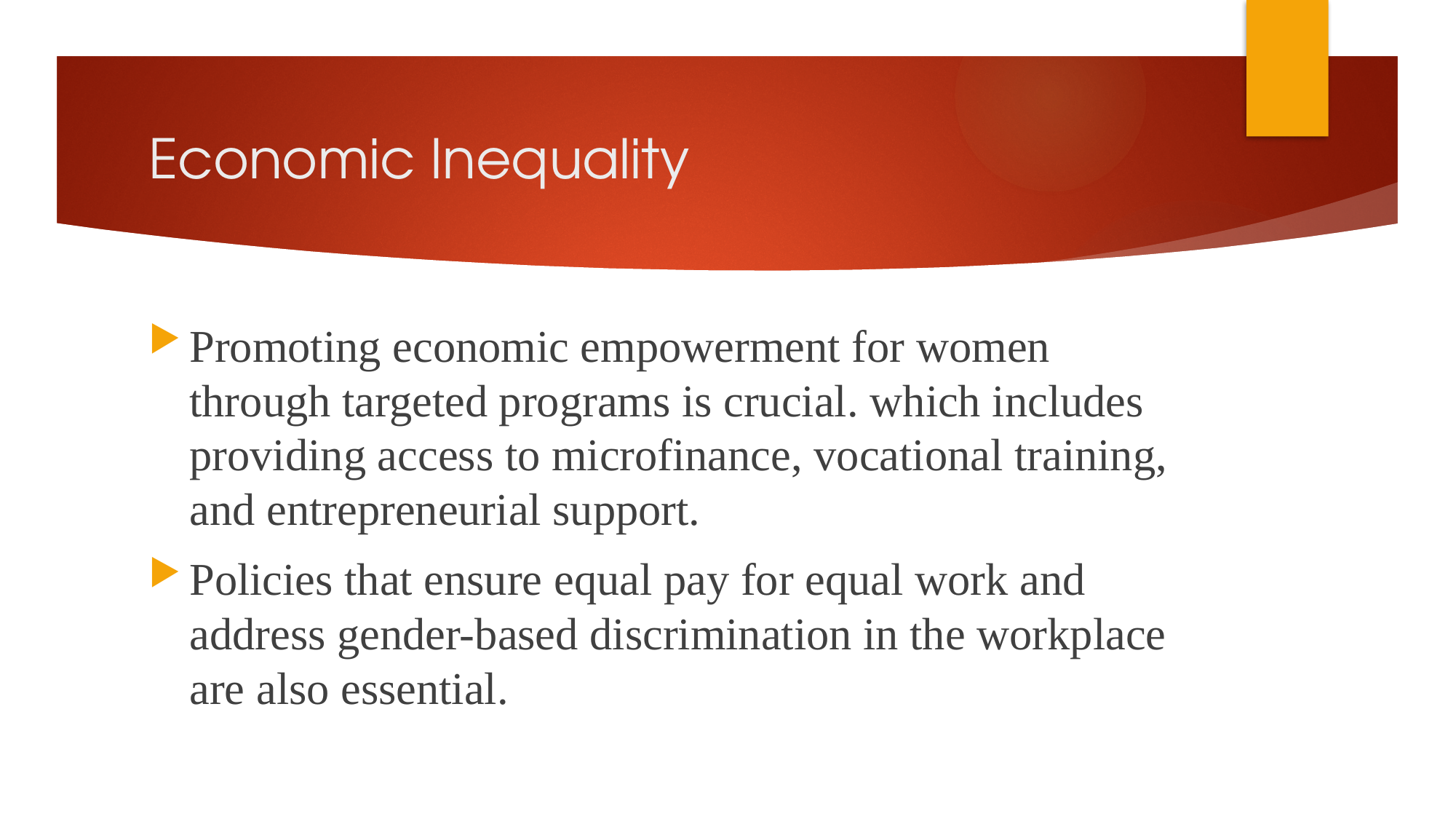

# Economic Inequality
Promoting economic empowerment for women through targeted programs is crucial. which includes providing access to microfinance, vocational training, and entrepreneurial support.
Policies that ensure equal pay for equal work and address gender-based discrimination in the workplace are also essential.